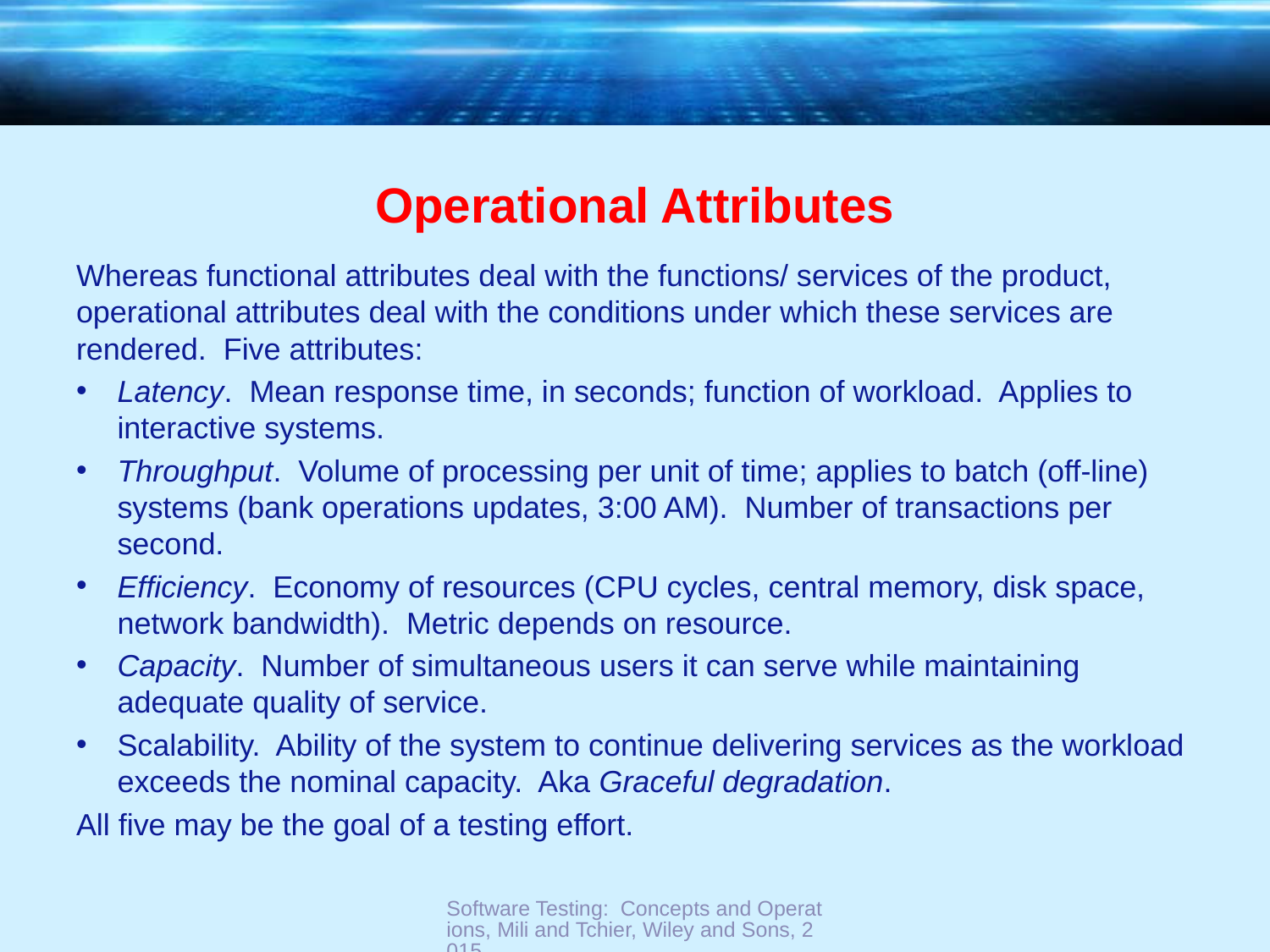

# Operational Attributes
Whereas functional attributes deal with the functions/ services of the product, operational attributes deal with the conditions under which these services are rendered.  Five attributes:
Latency.  Mean response time, in seconds; function of workload.  Applies to interactive systems.
Throughput.  Volume of processing per unit of time; applies to batch (off-line) systems (bank operations updates, 3:00 AM).  Number of transactions per second.
Efficiency.  Economy of resources (CPU cycles, central memory, disk space, network bandwidth).  Metric depends on resource.
Capacity.  Number of simultaneous users it can serve while maintaining adequate quality of service.
Scalability.  Ability of the system to continue delivering services as the workload exceeds the nominal capacity.  Aka Graceful degradation.
All five may be the goal of a testing effort.
Software Testing:  Concepts and Operations, Mili and Tchier, Wiley and Sons, 2015